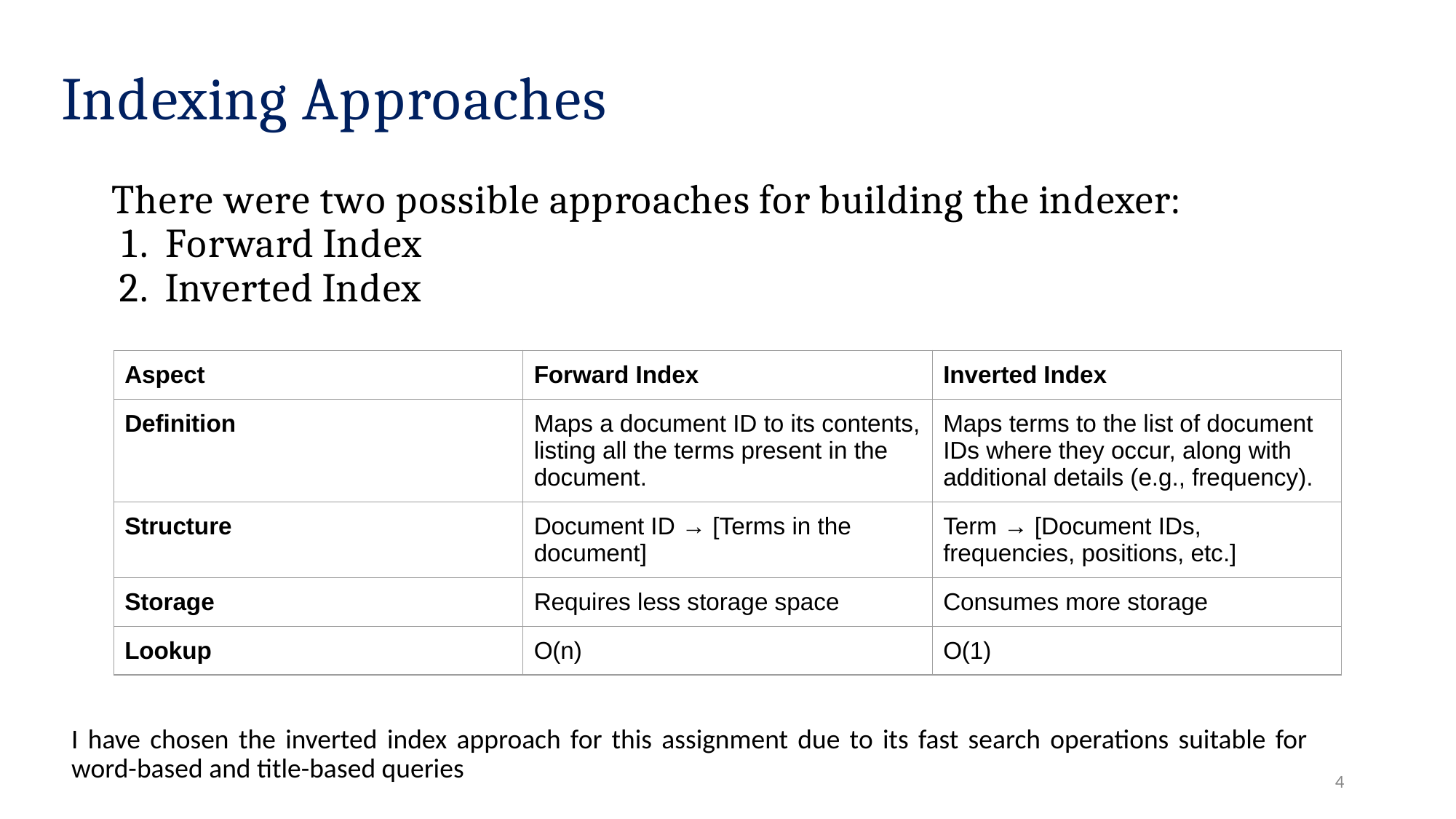

# Indexing Approaches
There were two possible approaches for building the indexer:
Forward Index
Inverted Index
| Aspect | Forward Index | Inverted Index |
| --- | --- | --- |
| Definition | Maps a document ID to its contents, listing all the terms present in the document. | Maps terms to the list of document IDs where they occur, along with additional details (e.g., frequency). |
| Structure | Document ID → [Terms in the document] | Term → [Document IDs, frequencies, positions, etc.] |
| Storage | Requires less storage space | Consumes more storage |
| Lookup | O(n) | O(1) |
I have chosen the inverted index approach for this assignment due to its fast search operations suitable for word-based and title-based queries
4